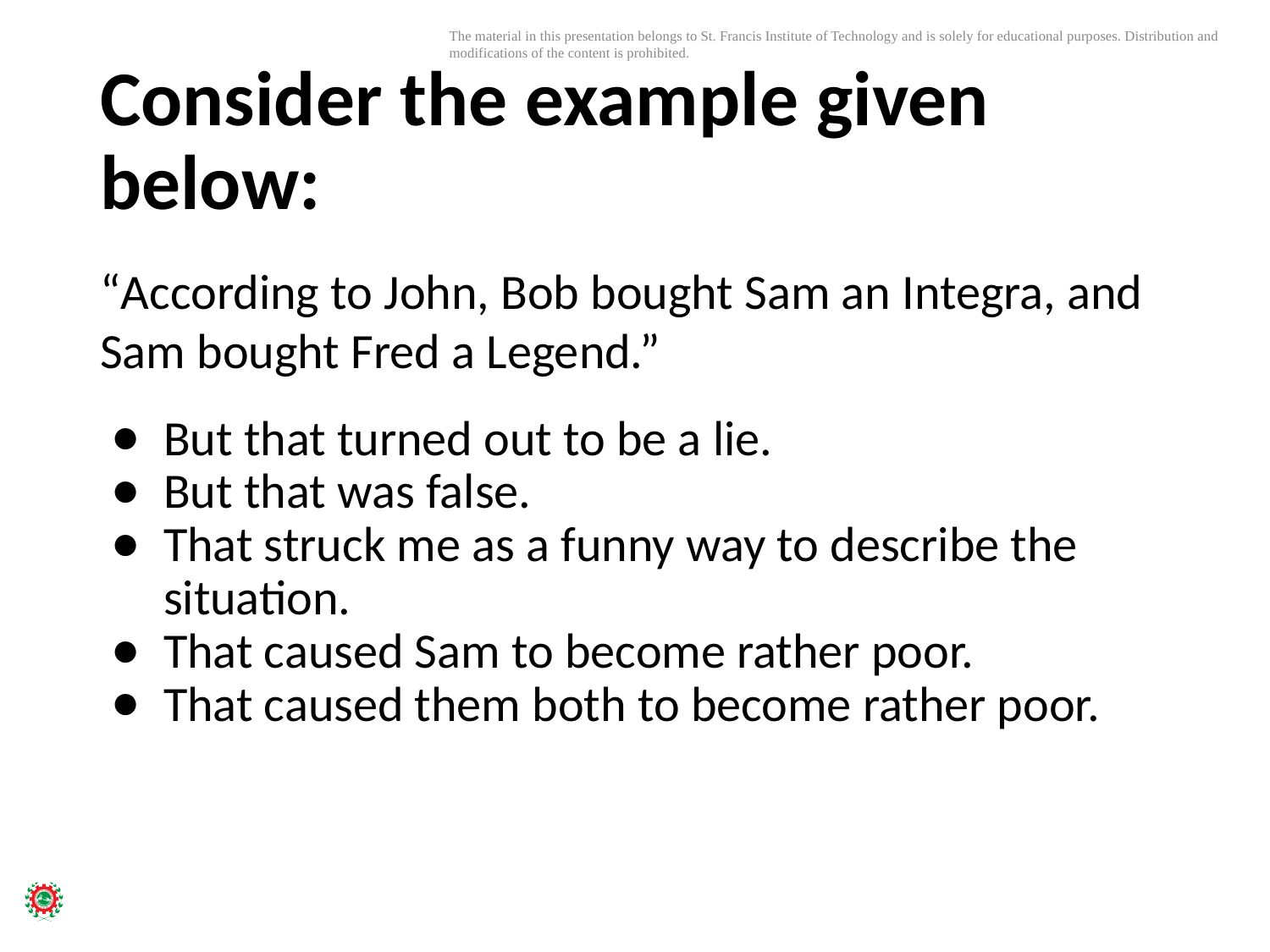

# Consider the example given below:
“According to John, Bob bought Sam an Integra, and Sam bought Fred a Legend.”
But that turned out to be a lie.
But that was false.
That struck me as a funny way to describe the situation.
That caused Sam to become rather poor.
That caused them both to become rather poor.